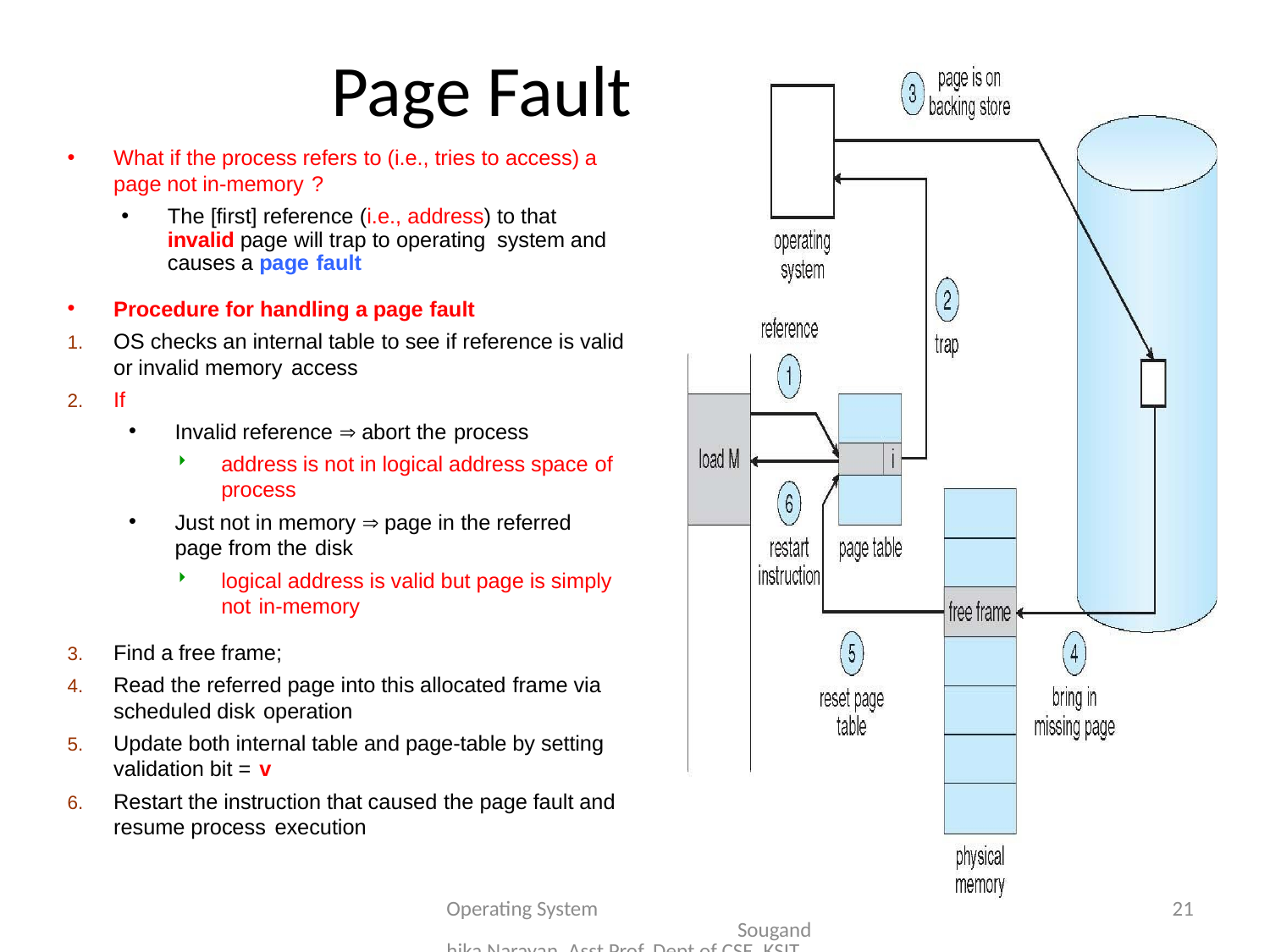

# Page Fault

What if the process refers to (i.e., tries to access) a page not in-memory ?
The [first] reference (i.e., address) to that invalid page will trap to operating  system and causes a page fault
Procedure for handling a page fault
OS checks an internal table to see if reference is valid or invalid memory access
If
Invalid reference ⇒ abort the process
address is not in logical address space of process
Just not in memory ⇒ page in the referred page from the disk
logical address is valid but page is simply not in-memory
Find a free frame;
Read the referred page into this allocated frame via scheduled disk operation
Update both internal table and page-table by setting validation bit = v
Restart the instruction that caused the page fault and resume process execution

Operating System                                                                                                          Sougandhika Narayan, Asst Prof, Dept of CSE, KSIT
21